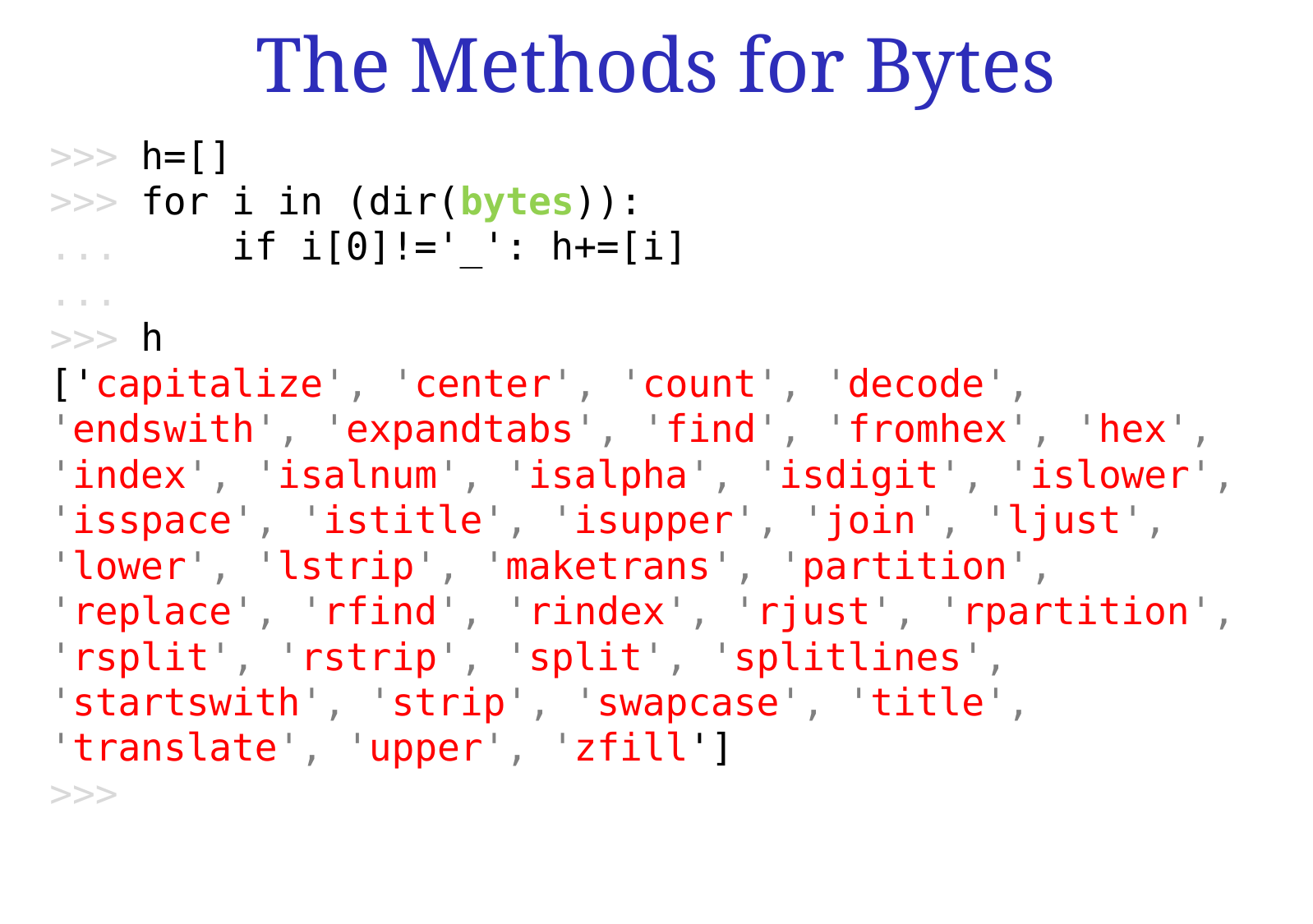

# The Methods for Bytes

 >>> h=[]
 >>> for i in (dir(bytes)):
 ...     if i[0]!='_': h+=[i]
 ...
 >>> h
 ['capitalize', 'center', 'count', 'decode',
 'endswith', 'expandtabs', 'find', 'fromhex', 'hex',
 'index', 'isalnum', 'isalpha', 'isdigit', 'islower',
 'isspace', 'istitle', 'isupper', 'join', 'ljust',
 'lower', 'lstrip', 'maketrans', 'partition',
 'replace', 'rfind', 'rindex', 'rjust', 'rpartition',
 'rsplit', 'rstrip', 'split', 'splitlines',
 'startswith', 'strip', 'swapcase', 'title',
 'translate', 'upper', 'zfill']
 >>>

>>>